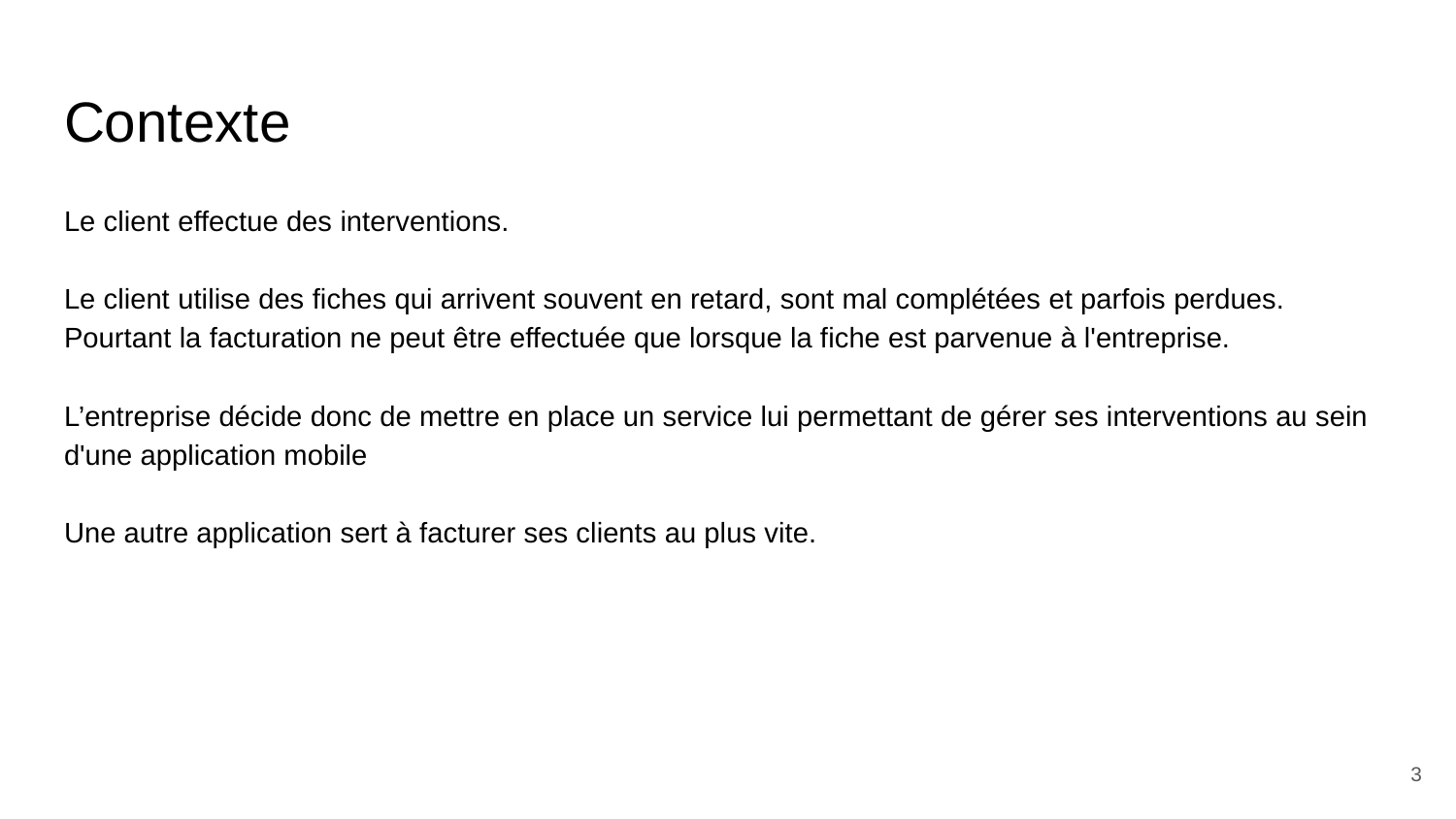

# Contexte
Le client effectue des interventions.

Le client utilise des fiches qui arrivent souvent en retard, sont mal complétées et parfois perdues. Pourtant la facturation ne peut être effectuée que lorsque la fiche est parvenue à l'entreprise.
L’entreprise décide donc de mettre en place un service lui permettant de gérer ses interventions au sein d'une application mobile

Une autre application sert à facturer ses clients au plus vite.
3